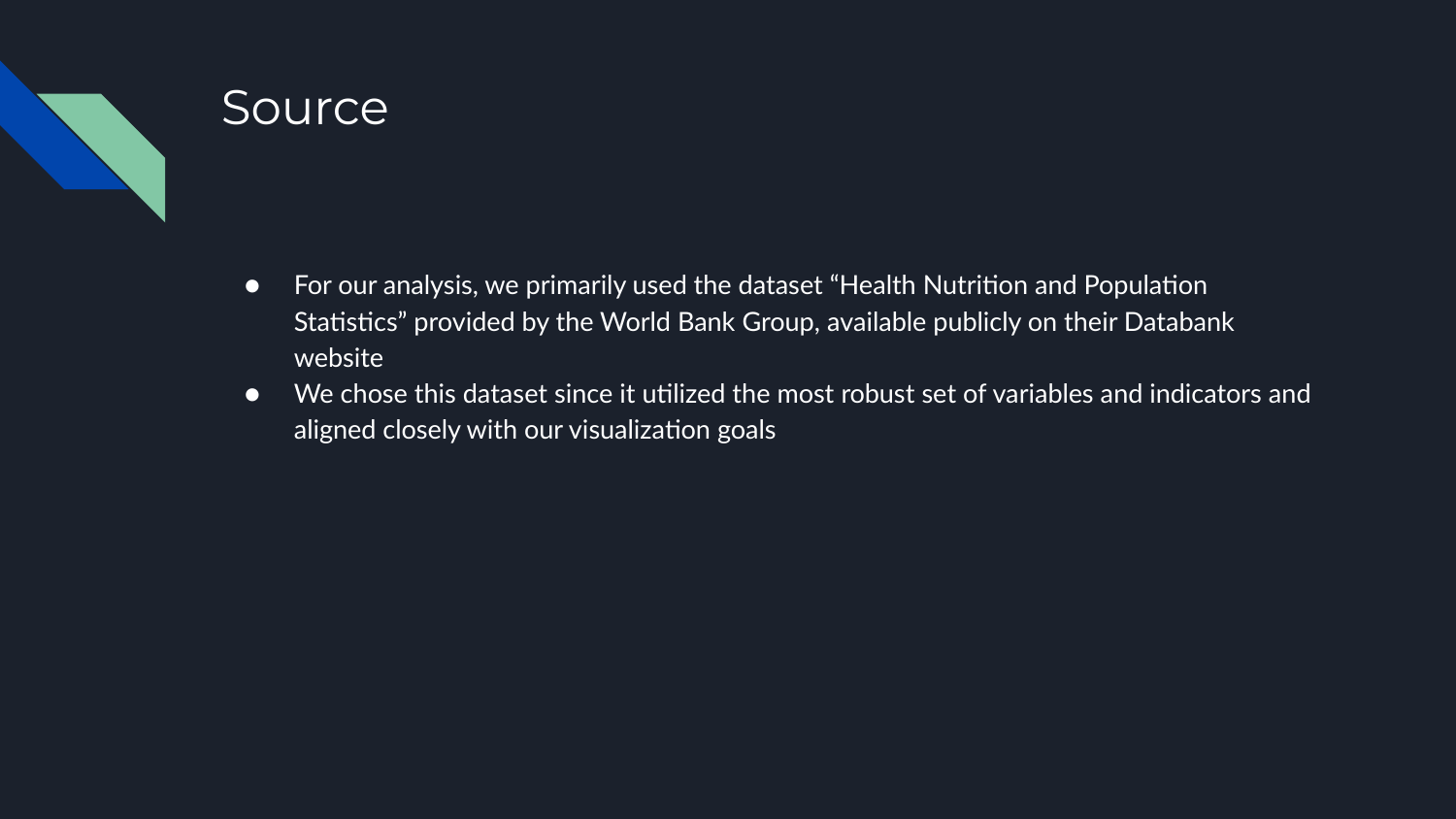

# Source
For our analysis, we primarily used the dataset “Health Nutrition and Population Statistics” provided by the World Bank Group, available publicly on their Databank website
We chose this dataset since it utilized the most robust set of variables and indicators and aligned closely with our visualization goals